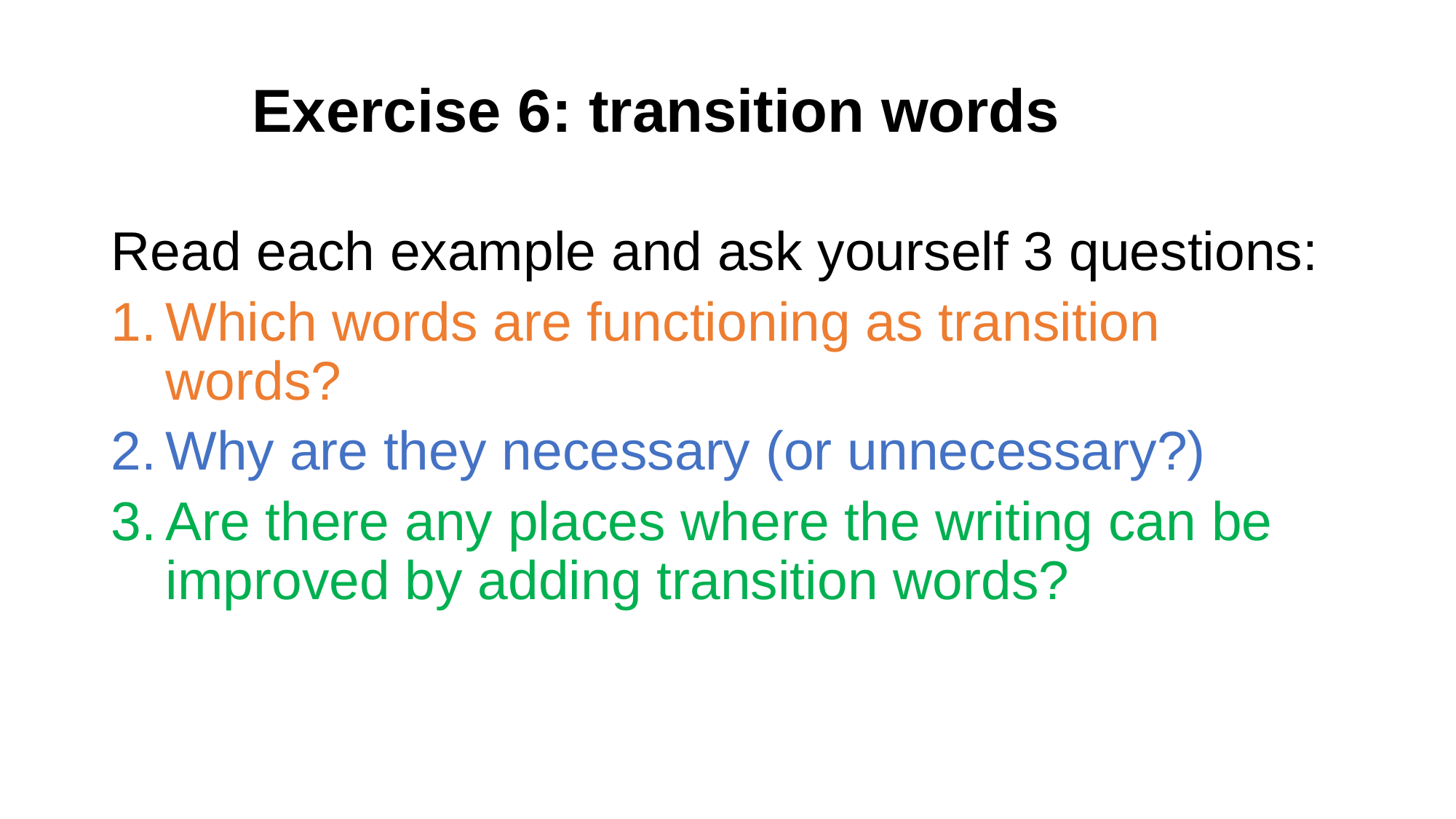

# Exercise 6: transition words
Read each example and ask yourself 3 questions:
Which words are functioning as transition words?
Why are they necessary (or unnecessary?)
Are there any places where the writing can be improved by adding transition words?